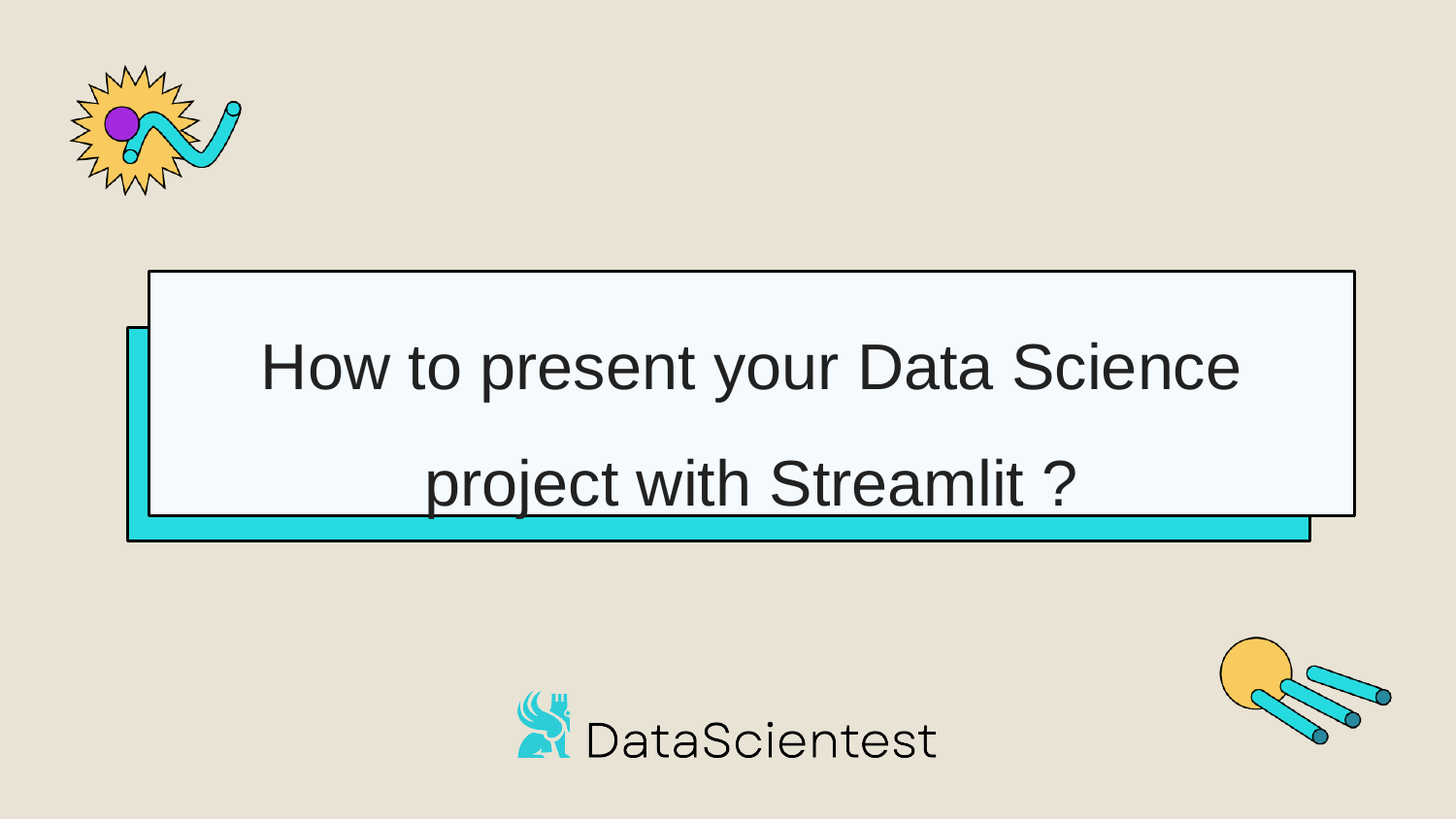

# How to present your Data Science project with Streamlit ?